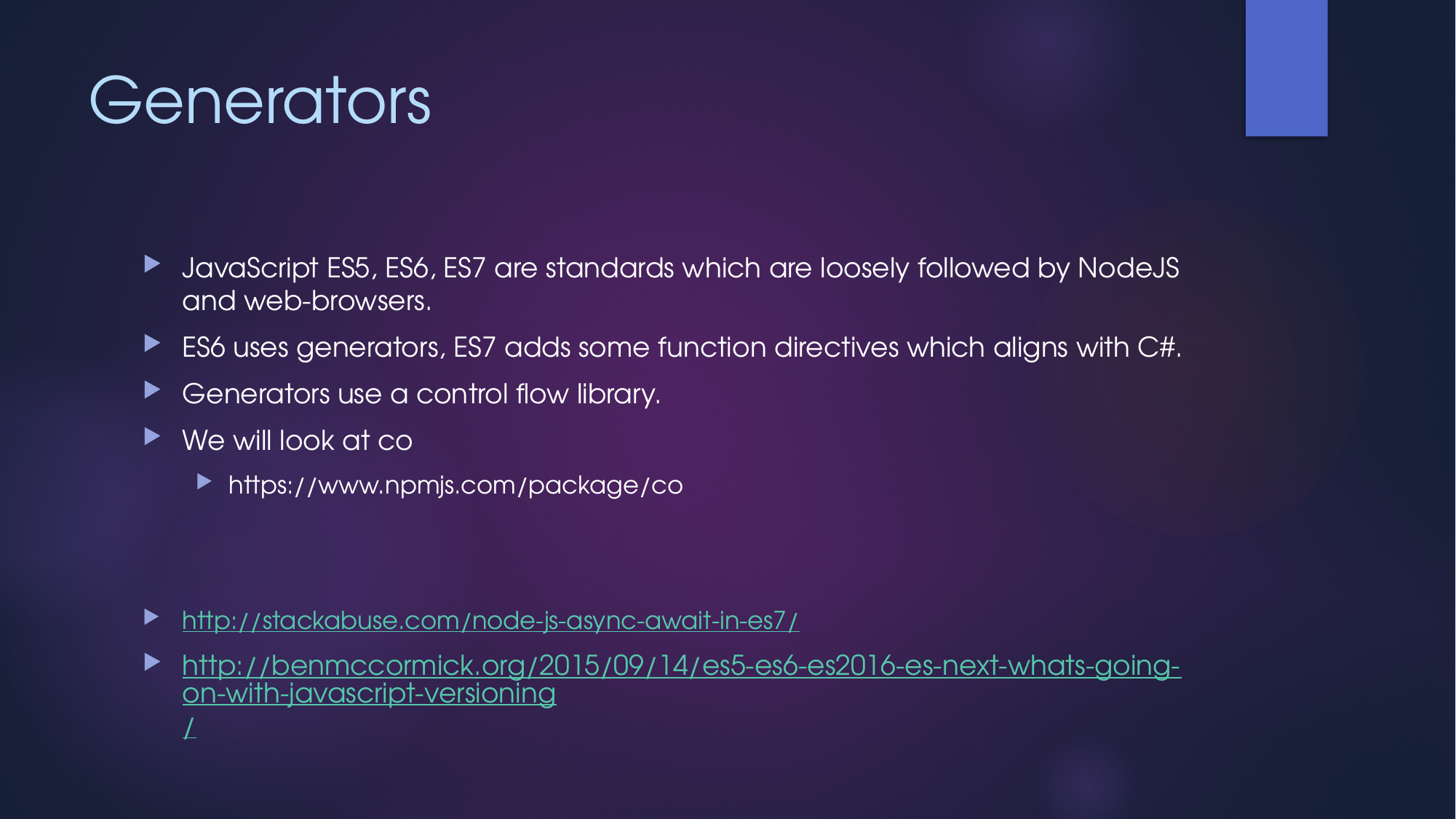

# Generators
JavaScript ES5, ES6, ES7 are standards which are loosely followed by NodeJS and web-browsers.
ES6 uses generators, ES7 adds some function directives which aligns with C#.
Generators use a control flow library.
We will look at co
https://www.npmjs.com/package/co

http://stackabuse.com/node-js-async-await-in-es7/
http://benmccormick.org/2015/09/14/es5-es6-es2016-es-next-whats-going-on-with-javascript-versioning/